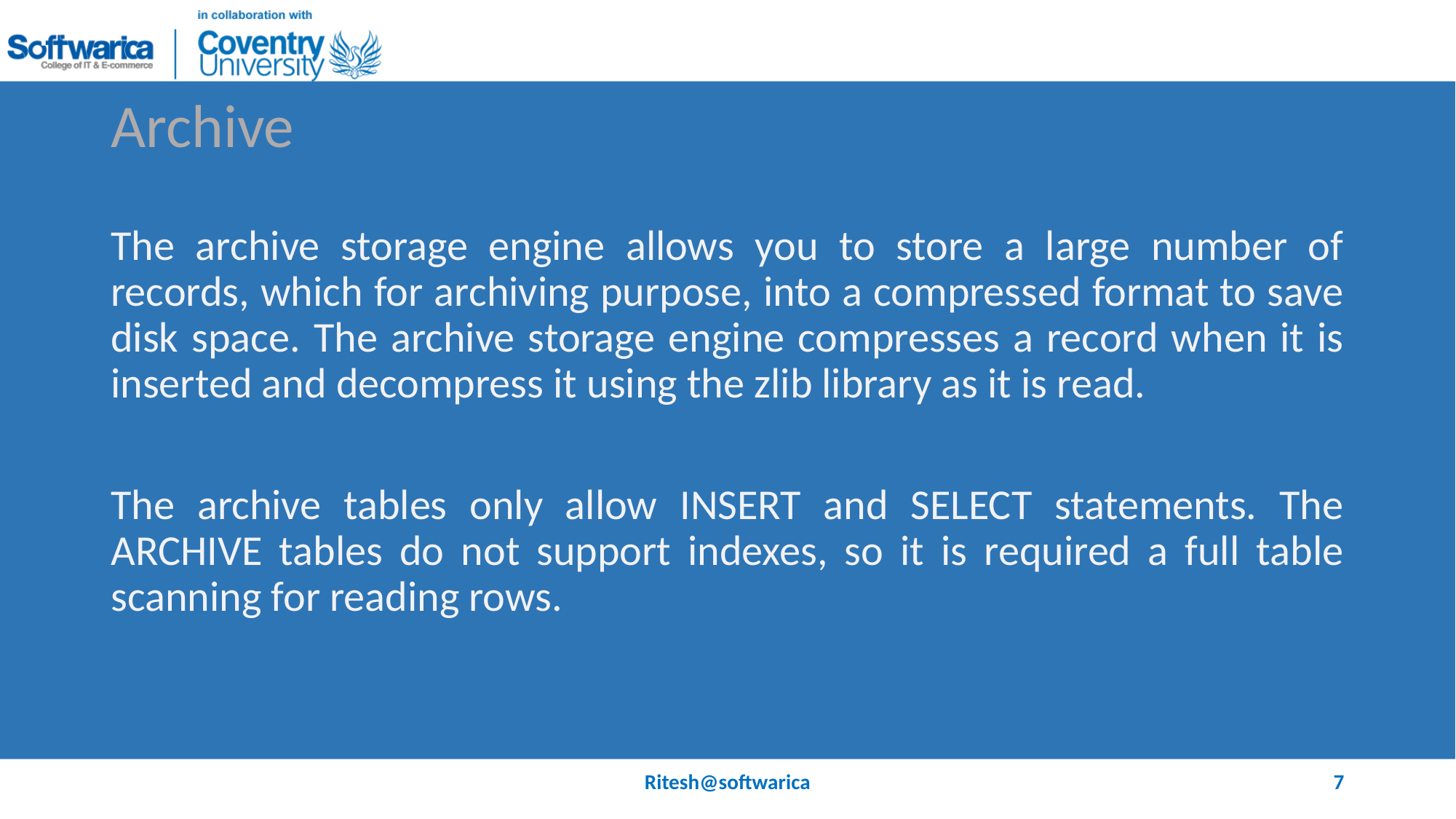

# Archive
The archive storage engine allows you to store a large number of records, which for archiving purpose, into a compressed format to save disk space. The archive storage engine compresses a record when it is inserted and decompress it using the zlib library as it is read.

The archive tables only allow INSERT and SELECT statements. The ARCHIVE tables do not support indexes, so it is required a full table scanning for reading rows.
Ritesh@softwarica
7